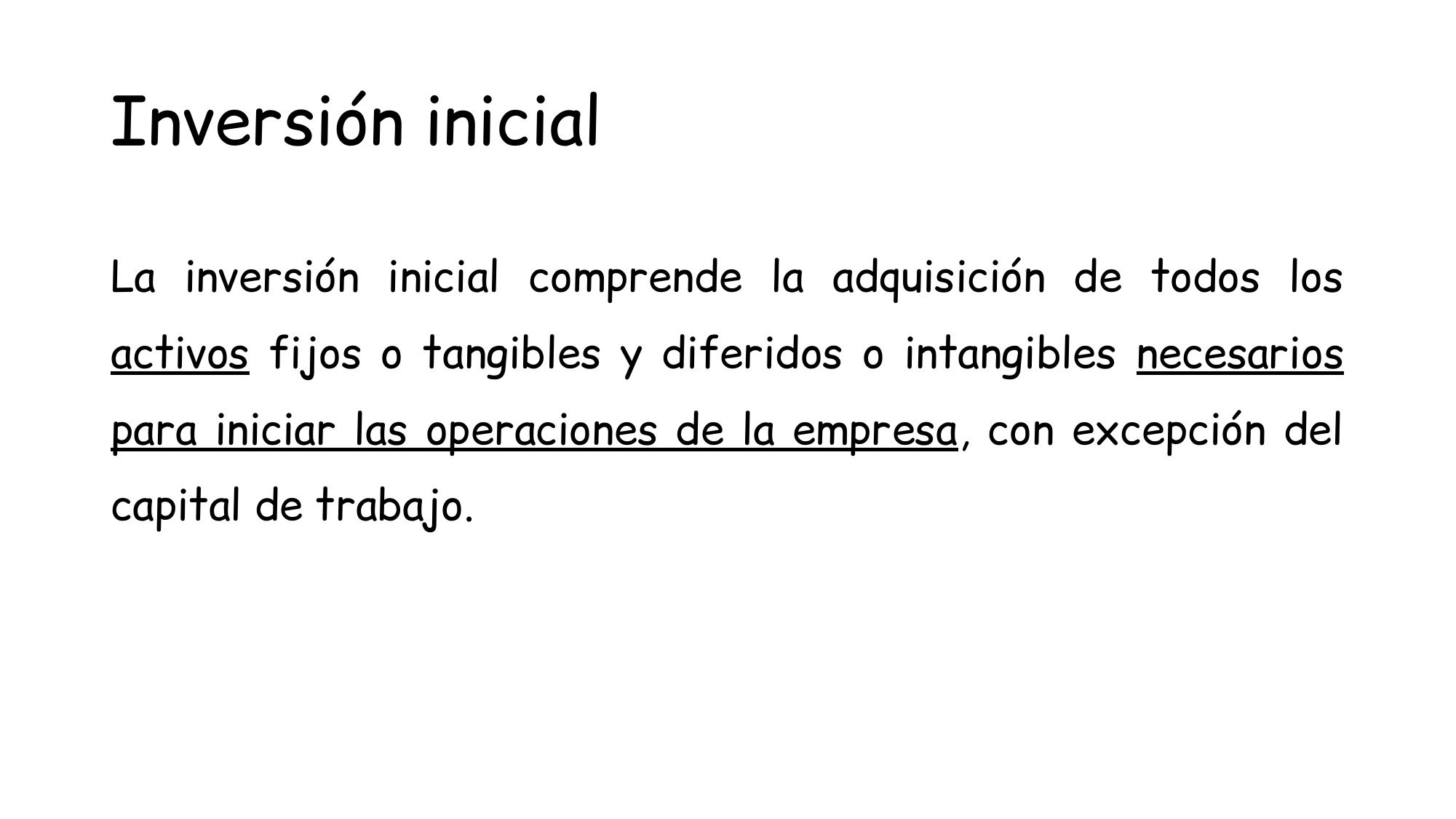

# Inversión inicial
La inversión inicial comprende la adquisición de todos los activos fijos o tangibles y diferidos o intangibles necesarios para iniciar las operaciones de la empresa, con excepción del capital de trabajo.